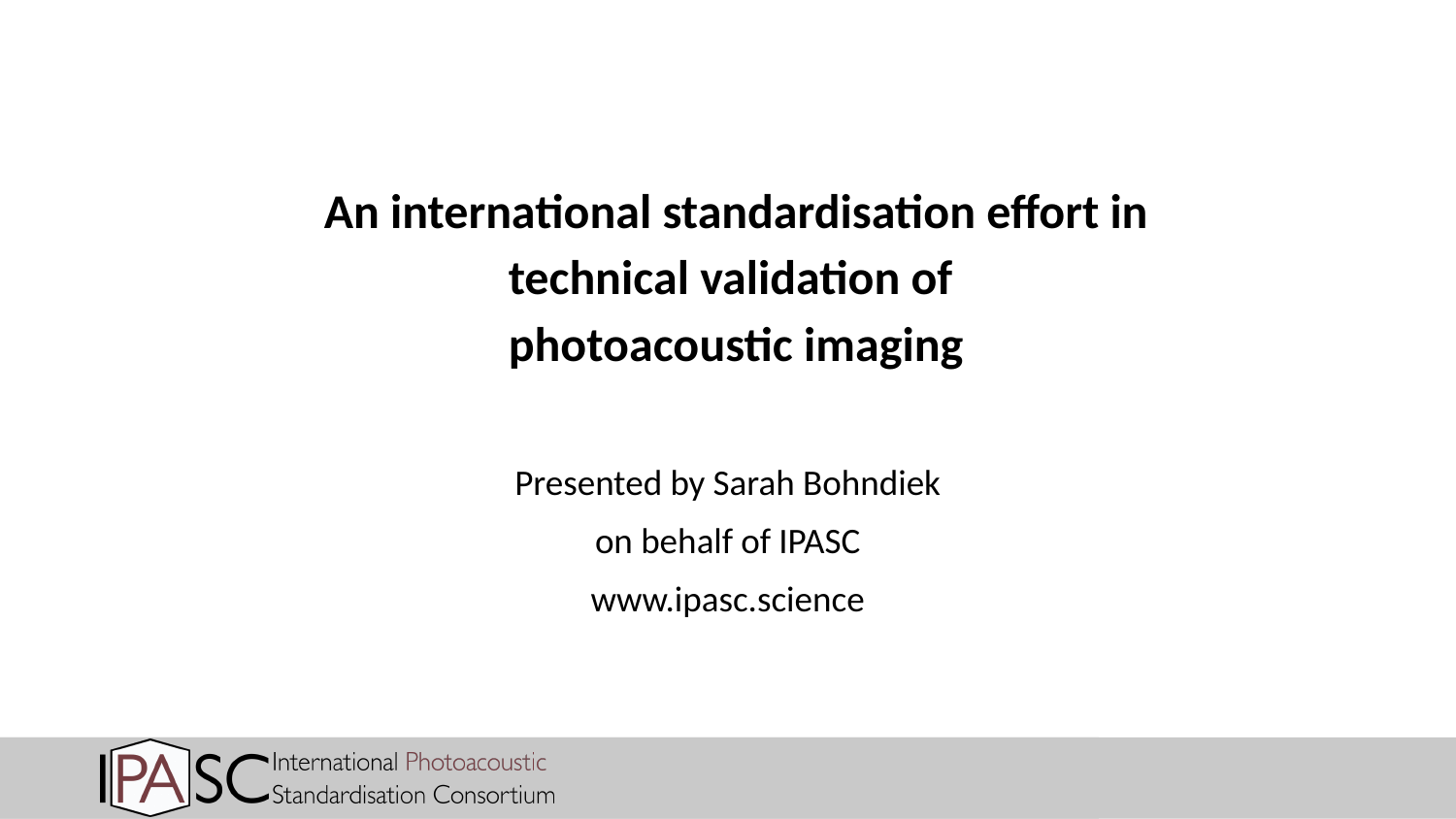

# An international standardisation effort in technical validation of photoacoustic imaging
Presented by Sarah Bohndiek
on behalf of IPASC
www.ipasc.science